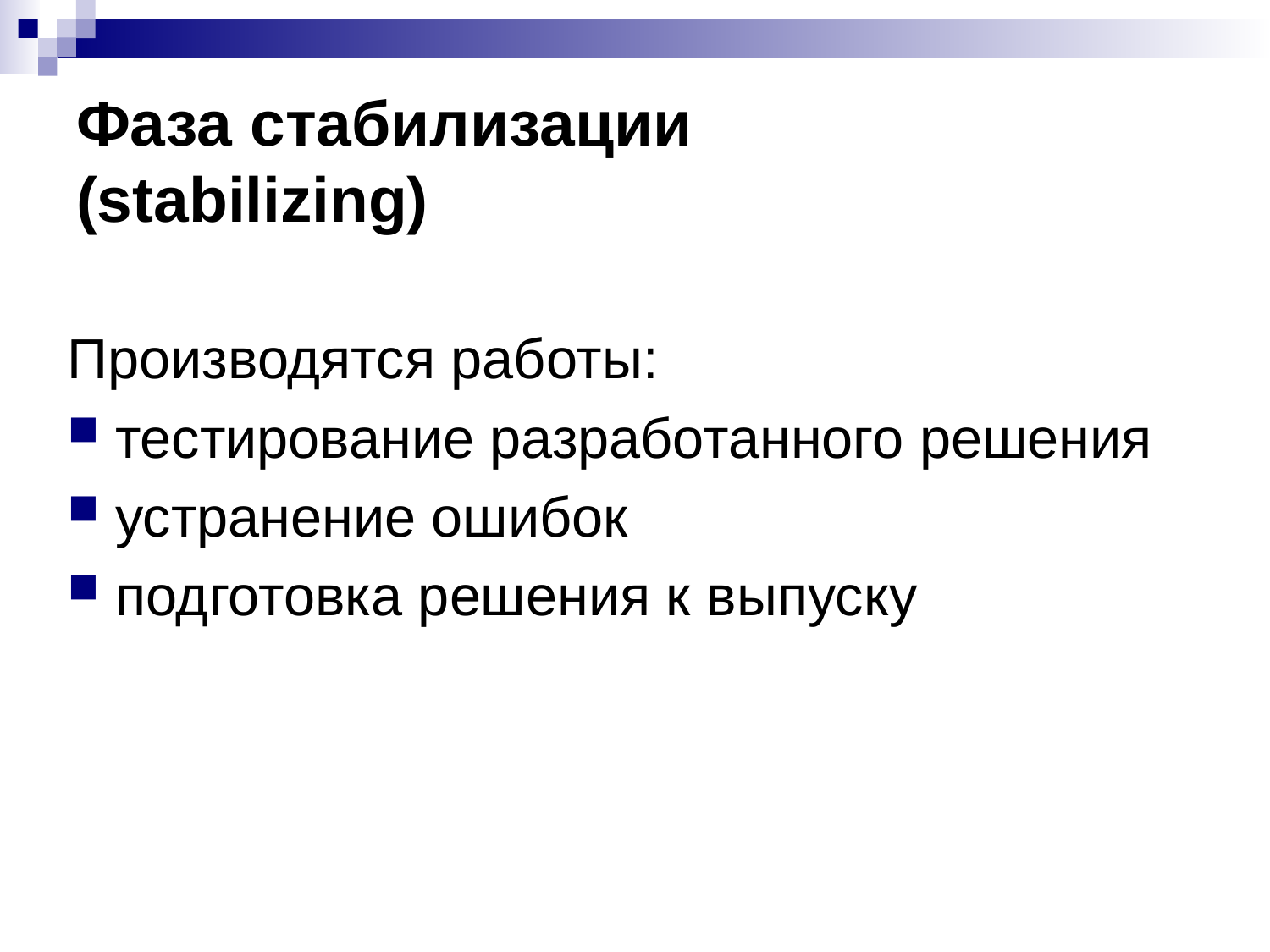

# Фаза стабилизации (stabilizing)
Производятся работы:
тестирование разработанного решения
устранение ошибок
подготовка решения к выпуску